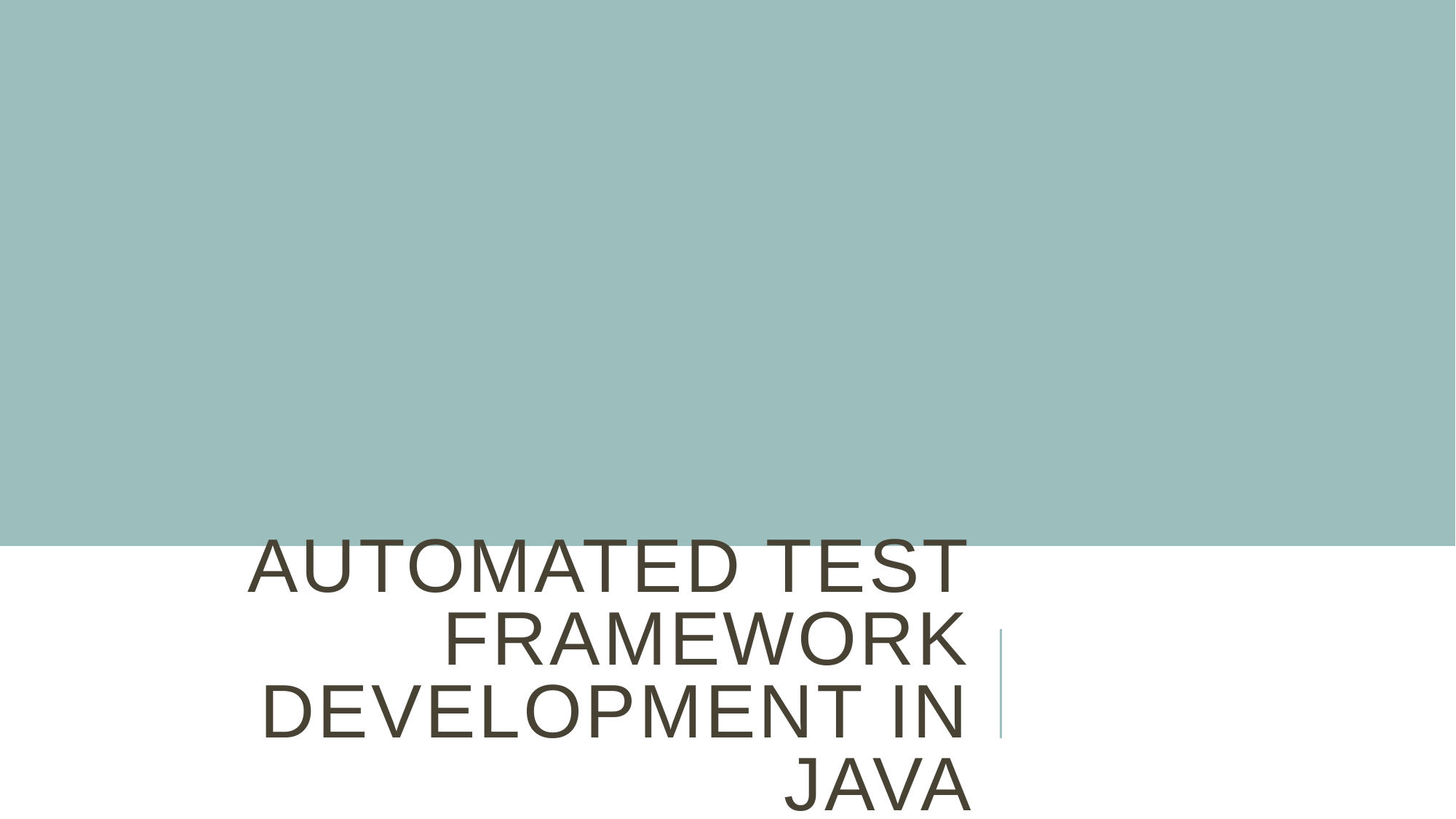

# Automated Test Framework Development In Java